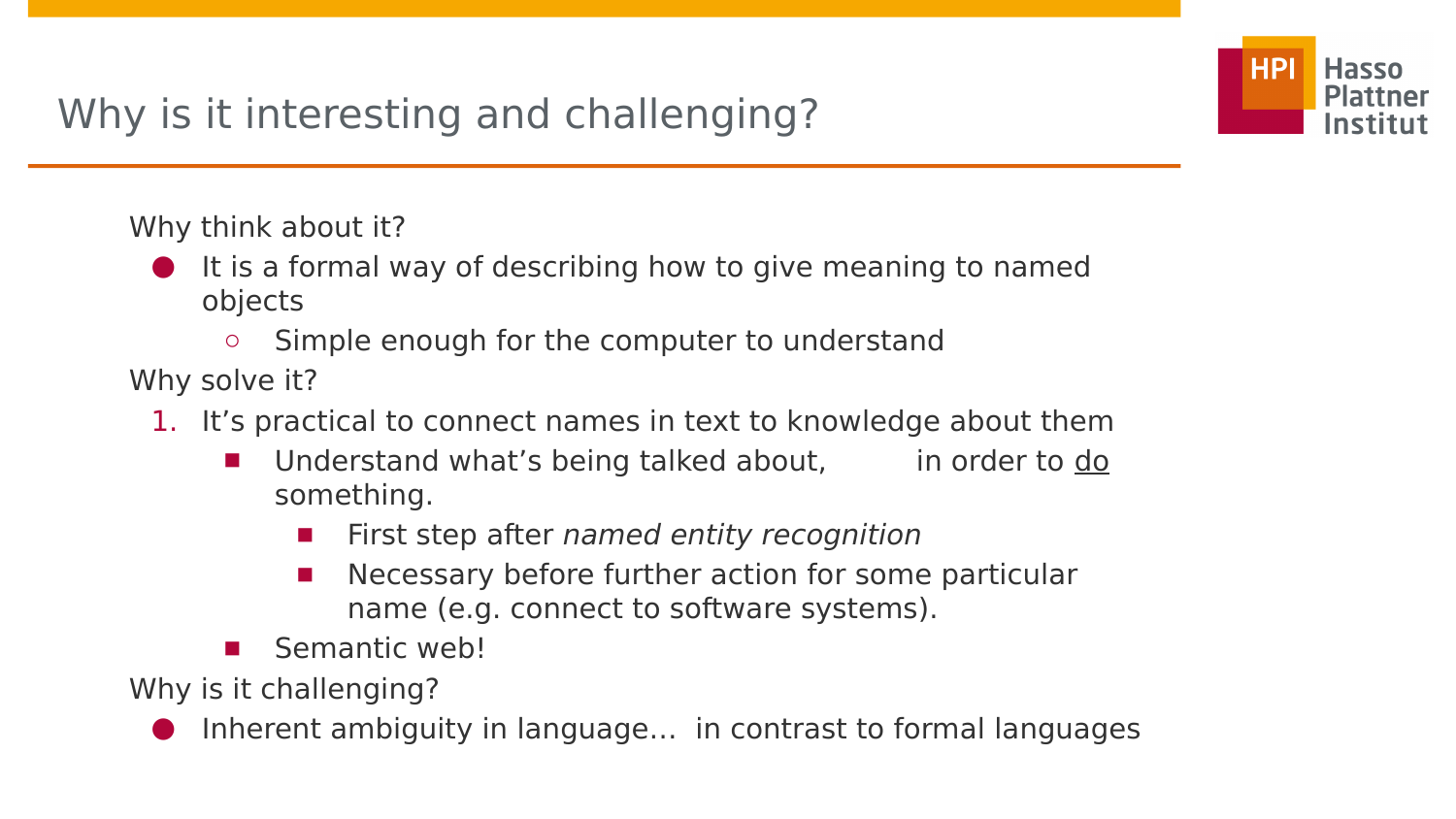

# Why is it interesting and challenging?
Why think about it?
It is a formal way of describing how to give meaning to named objects
Simple enough for the computer to understand
Why solve it?
It’s practical to connect names in text to knowledge about them
Understand what’s being talked about,          in order to do something.
First step after named entity recognition
Necessary before further action for some particular name (e.g. connect to software systems).
Semantic web!
Why is it challenging?
Inherent ambiguity in language…  in contrast to formal languages